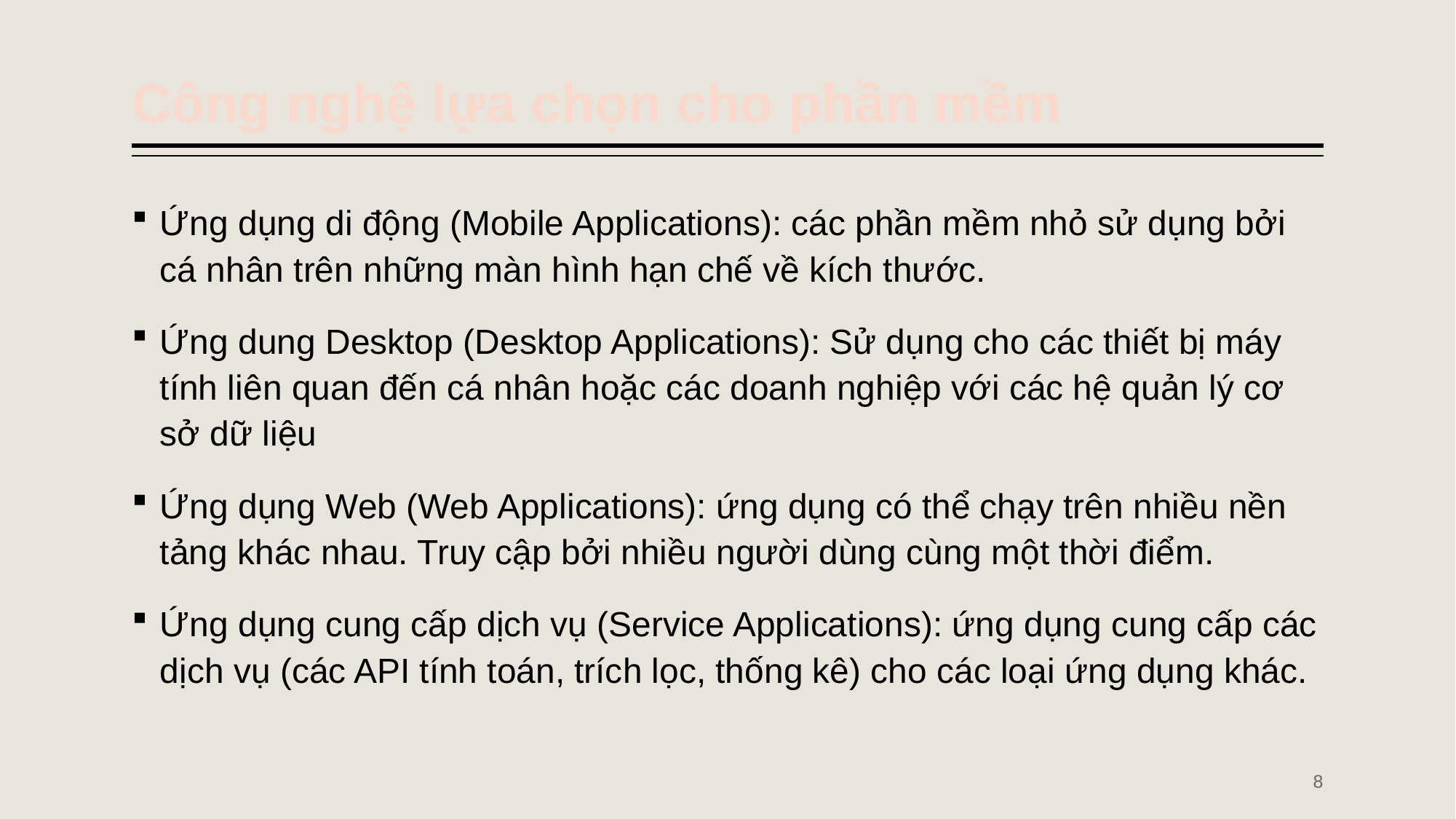

# Công nghệ lựa chọn cho phần mềm
Ứng dụng di động (Mobile Applications): các phần mềm nhỏ sử dụng bởi cá nhân trên những màn hình hạn chế về kích thước.
Ứng dung Desktop (Desktop Applications): Sử dụng cho các thiết bị máy tính liên quan đến cá nhân hoặc các doanh nghiệp với các hệ quản lý cơ sở dữ liệu
Ứng dụng Web (Web Applications): ứng dụng có thể chạy trên nhiều nền tảng khác nhau. Truy cập bởi nhiều người dùng cùng một thời điểm.
Ứng dụng cung cấp dịch vụ (Service Applications): ứng dụng cung cấp các dịch vụ (các API tính toán, trích lọc, thống kê) cho các loại ứng dụng khác.
8